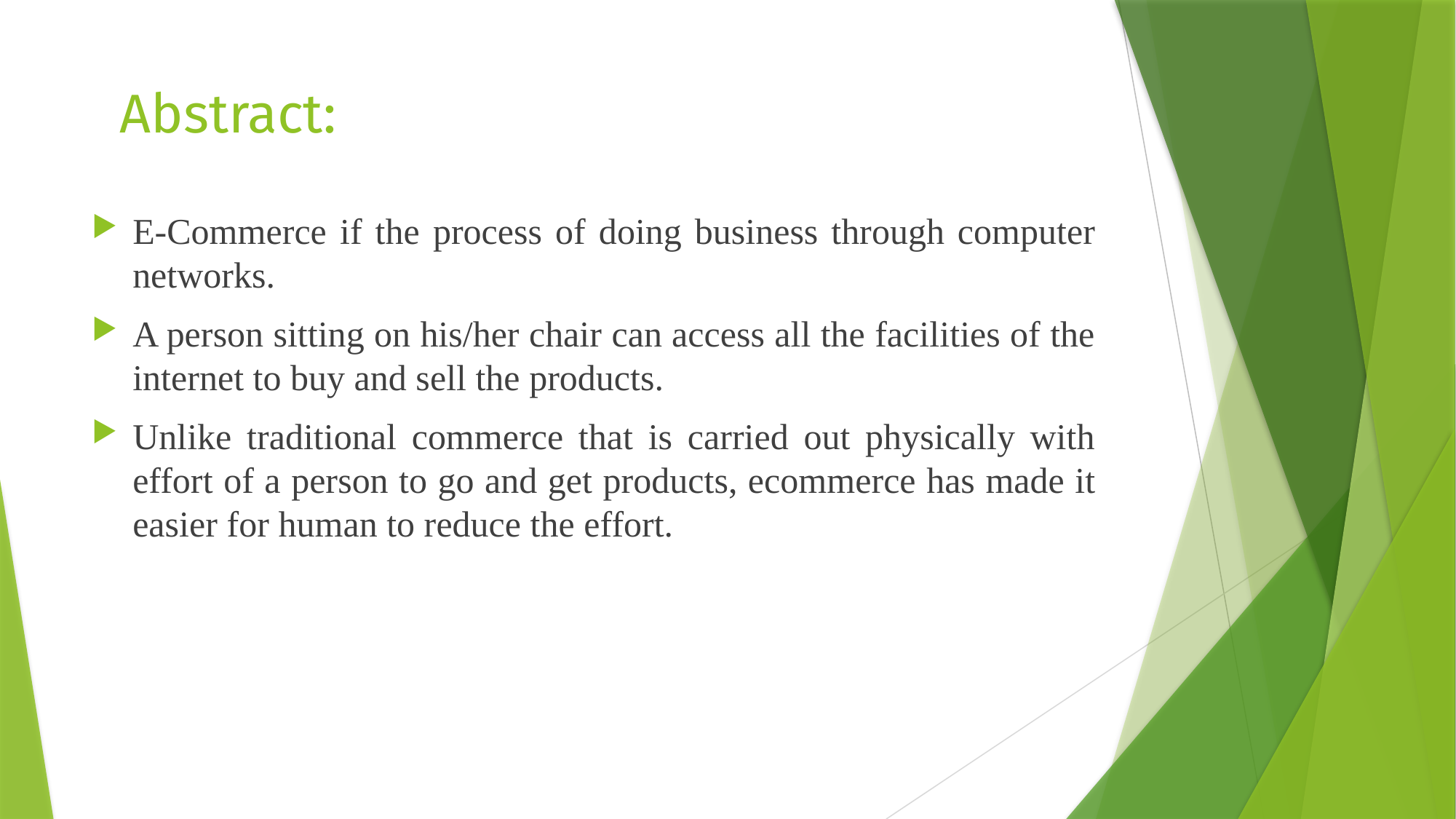

# Abstract:
E-Commerce if the process of doing business through computer networks.
A person sitting on his/her chair can access all the facilities of the internet to buy and sell the products.
Unlike traditional commerce that is carried out physically with effort of a person to go and get products, ecommerce has made it easier for human to reduce the effort.